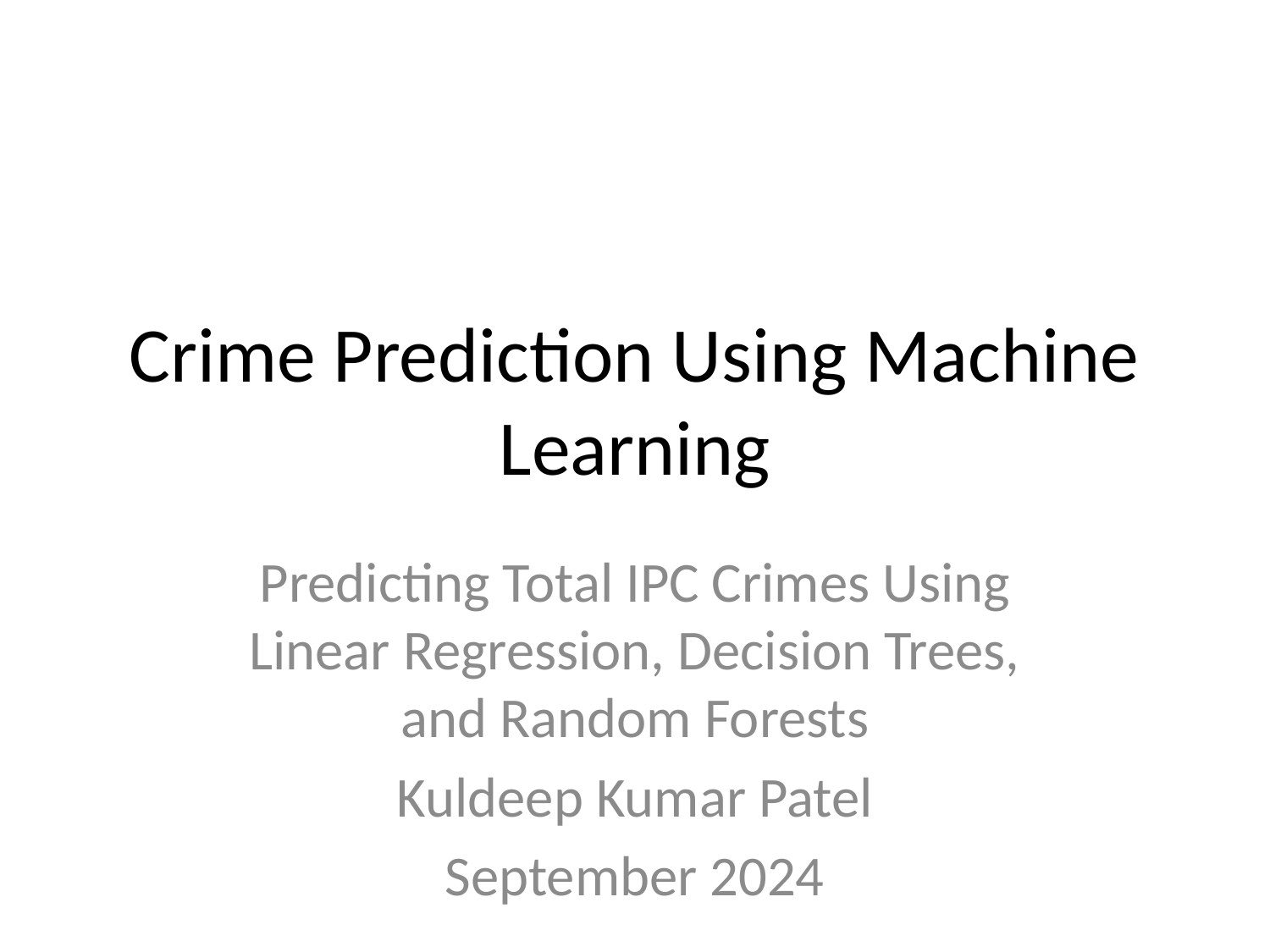

# Crime Prediction Using Machine Learning
Predicting Total IPC Crimes Using Linear Regression, Decision Trees, and Random Forests
Kuldeep Kumar Patel
September 2024